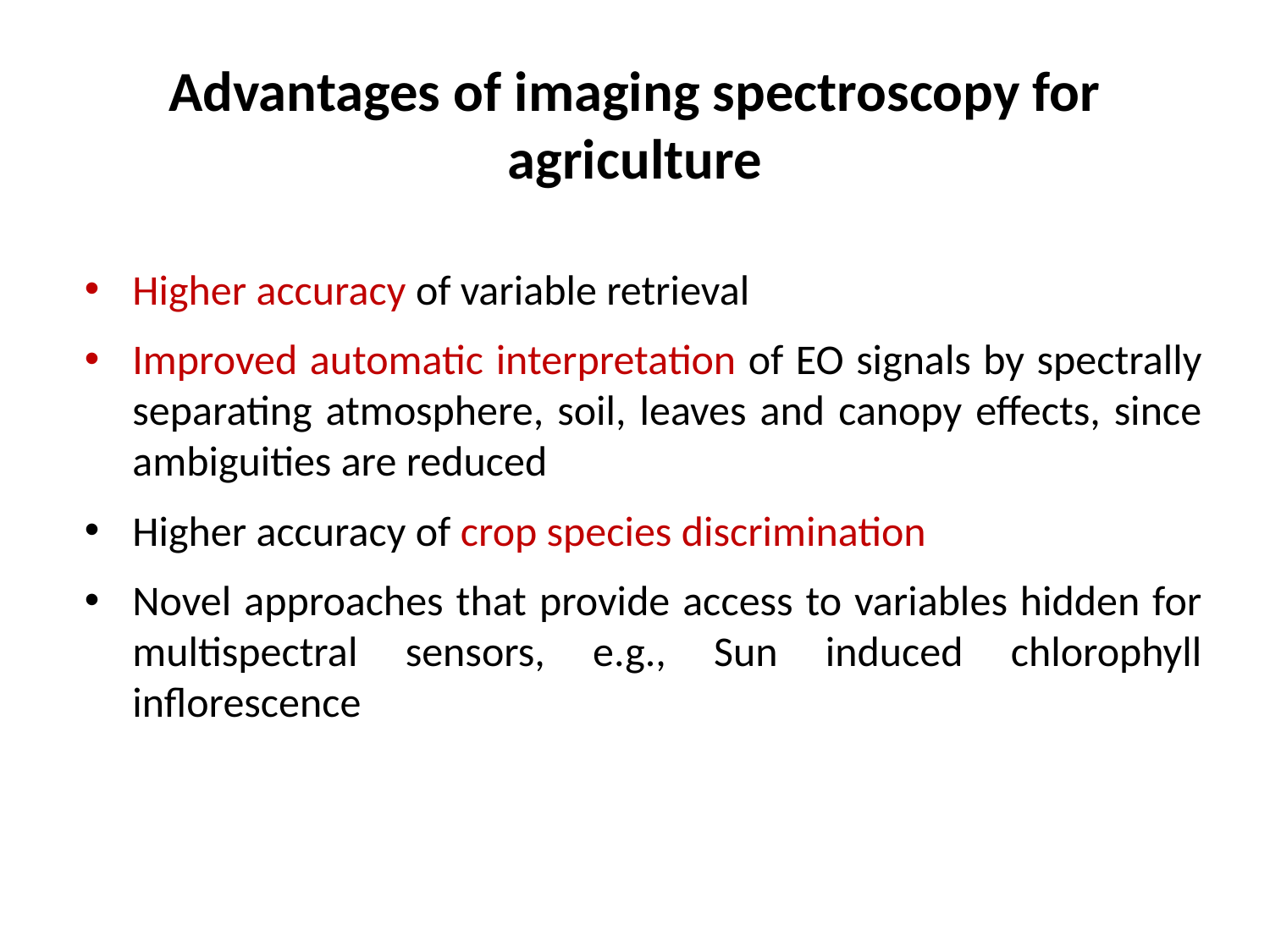

# Advantages of imaging spectroscopy for agriculture
Higher accuracy of variable retrieval
Improved automatic interpretation of EO signals by spectrally separating atmosphere, soil, leaves and canopy effects, since ambiguities are reduced
Higher accuracy of crop species discrimination
Novel approaches that provide access to variables hidden for multispectral sensors, e.g., Sun induced chlorophyll inflorescence